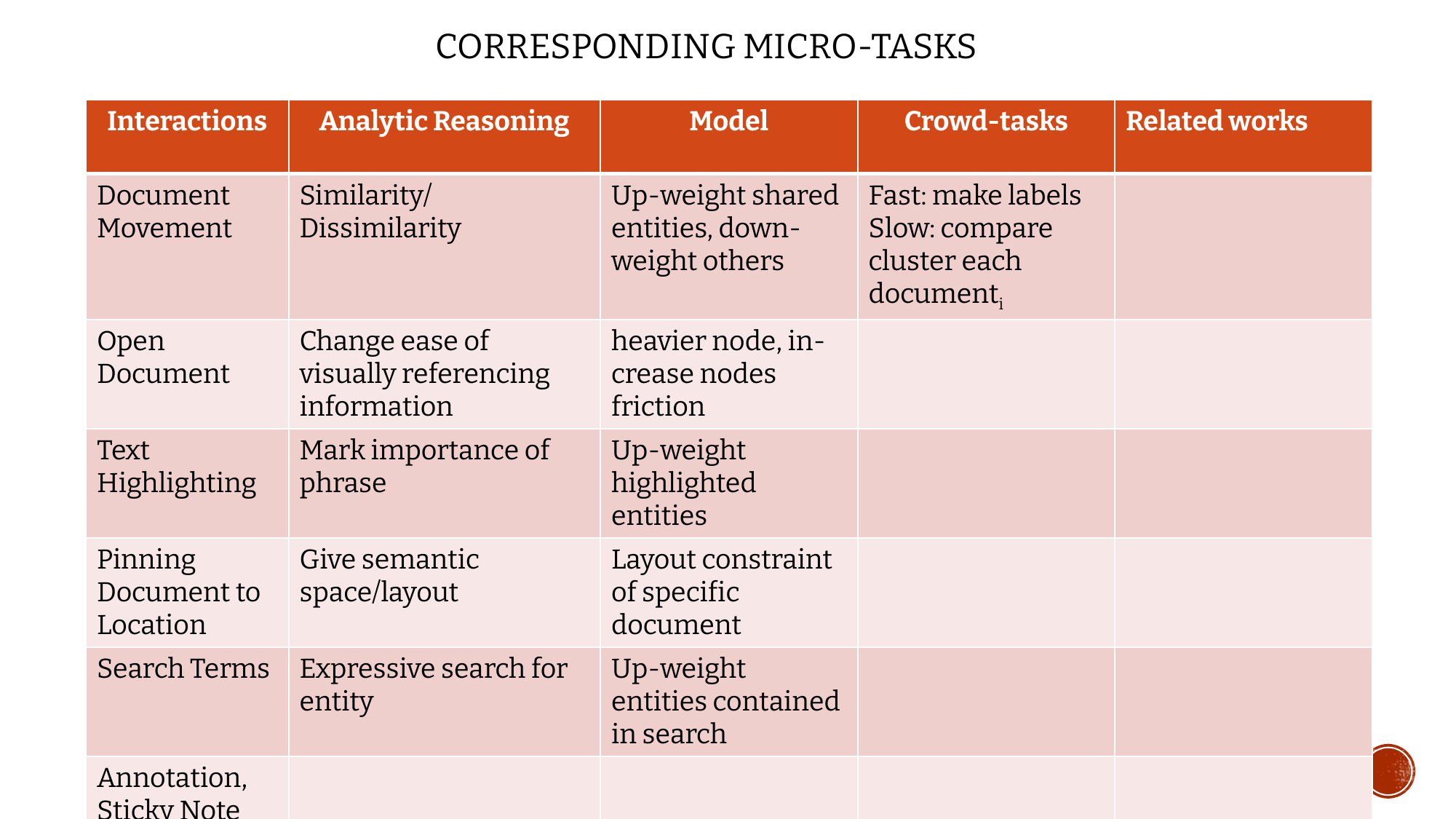

# Corresponding Micro-Tasks
| Interactions | Analytic Reasoning | Model | Crowd-tasks | Related works |
| --- | --- | --- | --- | --- |
| Document Movement | Similarity/Dissimilarity | Up-weight shared entities, down- weight others | Fast: make labels Slow: compare cluster each documenti |  |
| Open Document | Change ease of visually referencing information | heavier node, in- crease nodes friction |  |  |
| Text Highlighting | Mark importance of phrase | Up-weight highlighted entities |  |  |
| Pinning Document to Location | Give semantic space/layout | Layout constraint of speciﬁc document |  |  |
| Search Terms | Expressive search for entity | Up-weight entities contained in search |  |  |
| Annotation, Sticky Note |  |  |  |  |